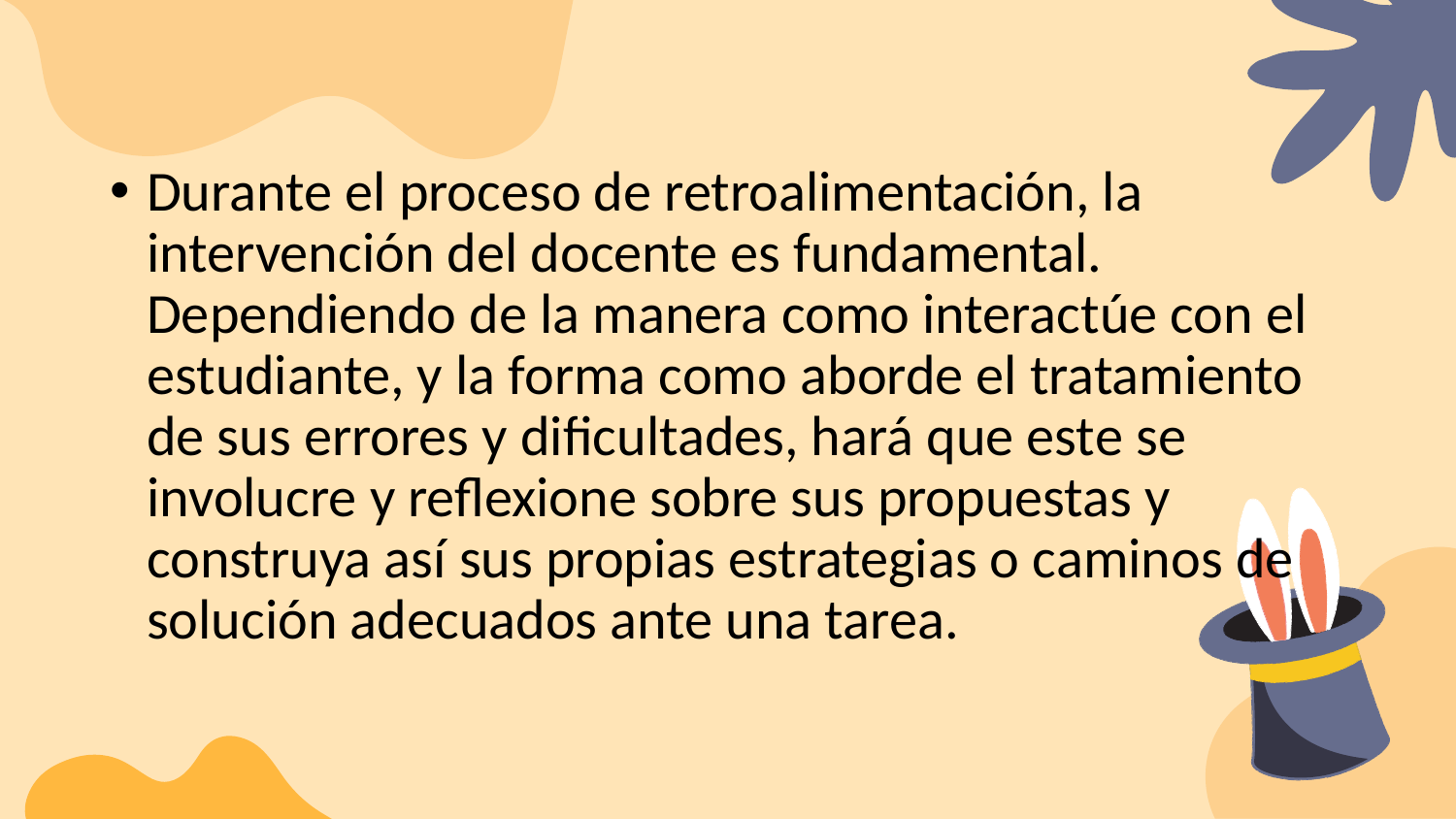

Durante el proceso de retroalimentación, la intervención del docente es fundamental. Dependiendo de la manera como interactúe con el estudiante, y la forma como aborde el tratamiento de sus errores y dificultades, hará que este se involucre y reflexione sobre sus propuestas y construya así sus propias estrategias o caminos de solución adecuados ante una tarea.